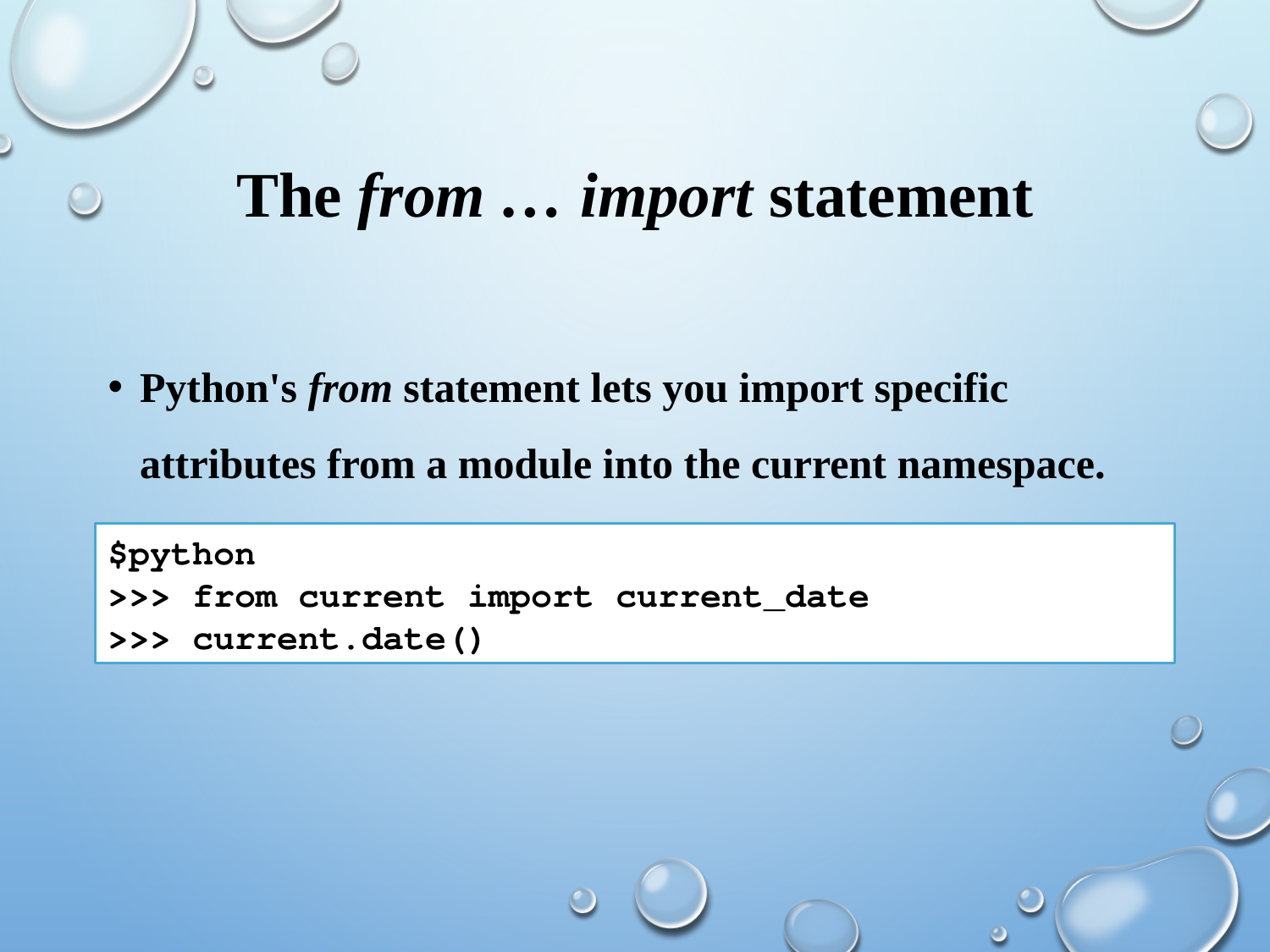

# The from … import statement
Python's from statement lets you import specific attributes from a module into the current namespace.
$python
>>> from current import current_date
>>> current.date()